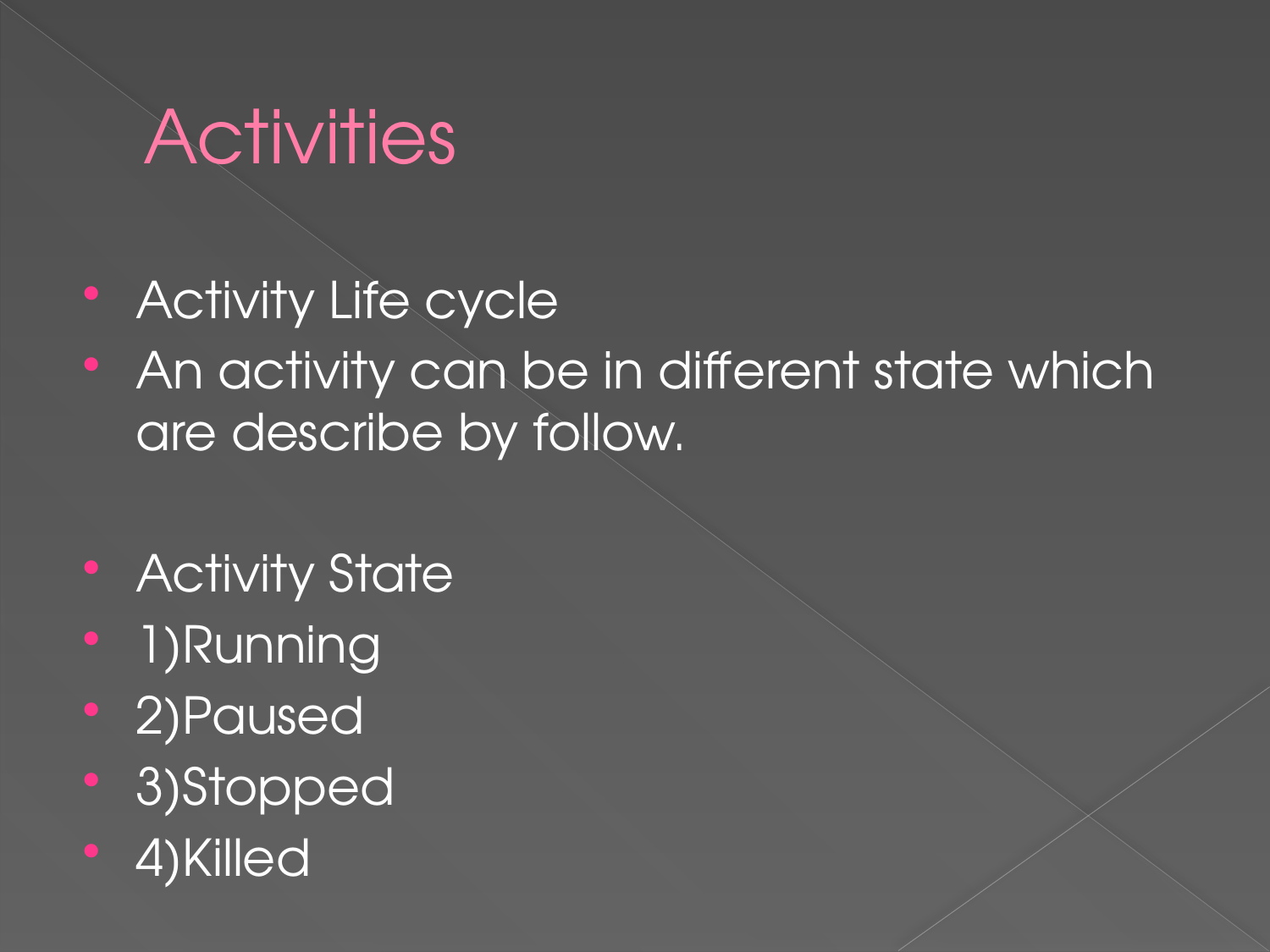

# Activities
Activity Life cycle
An activity can be in different state which are describe by follow.

Activity State
1)Running
2)Paused
3)Stopped
4)Killed